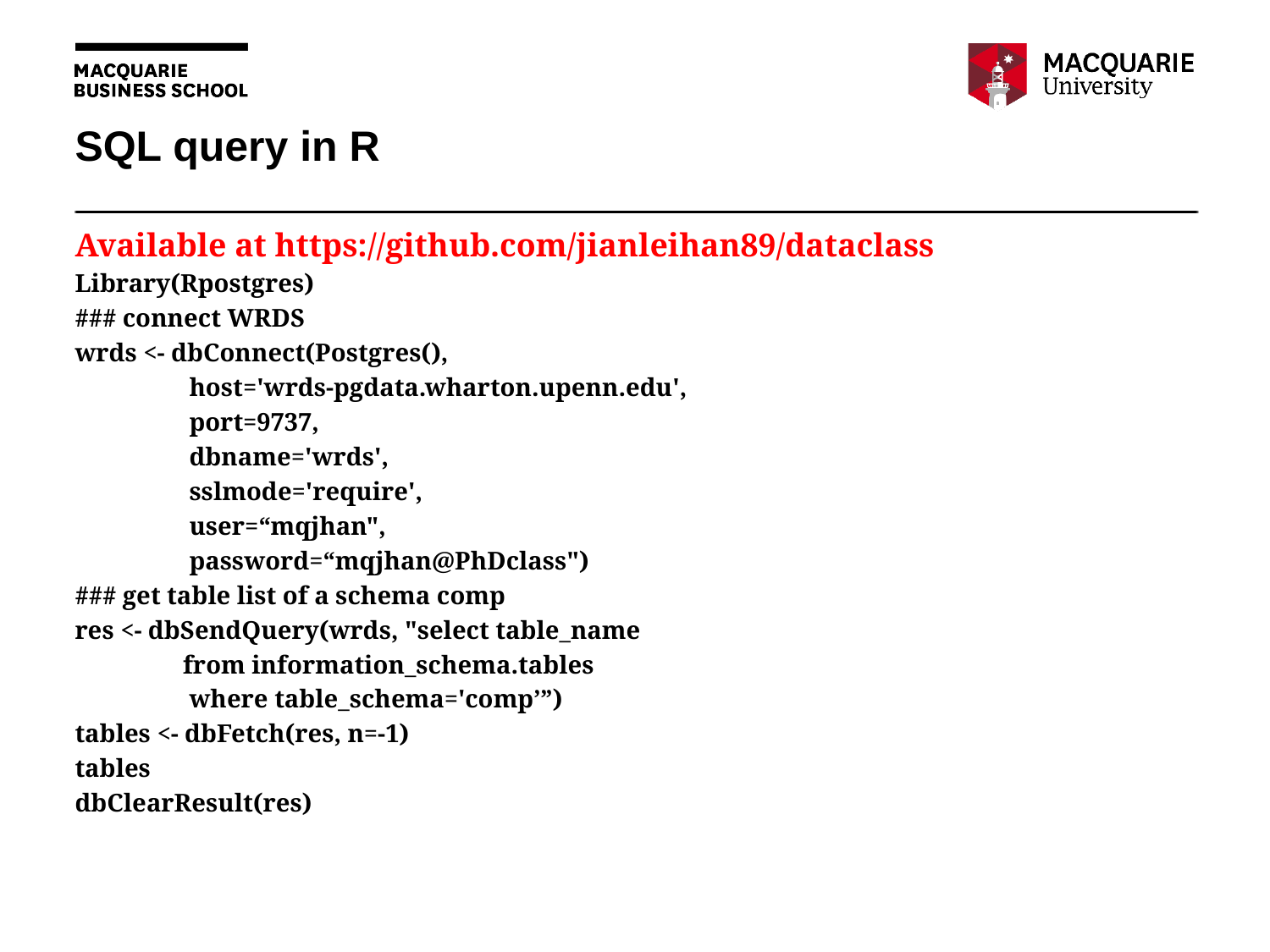

# SQL query in R
Available at https://github.com/jianleihan89/dataclass
Library(Rpostgres)
### connect WRDS
wrds <- dbConnect(Postgres(),
                  host='wrds-pgdata.wharton.upenn.edu',
                  port=9737,
                  dbname='wrds',
                  sslmode='require',
                  user=“mqjhan",
                  password=“mqjhan@PhDclass")
### get table list of a schema comp
res <- dbSendQuery(wrds, "select table_name
                 from information_schema.tables
                  where table_schema='comp’”)
tables <- dbFetch(res, n=-1)
tables
dbClearResult(res)

6